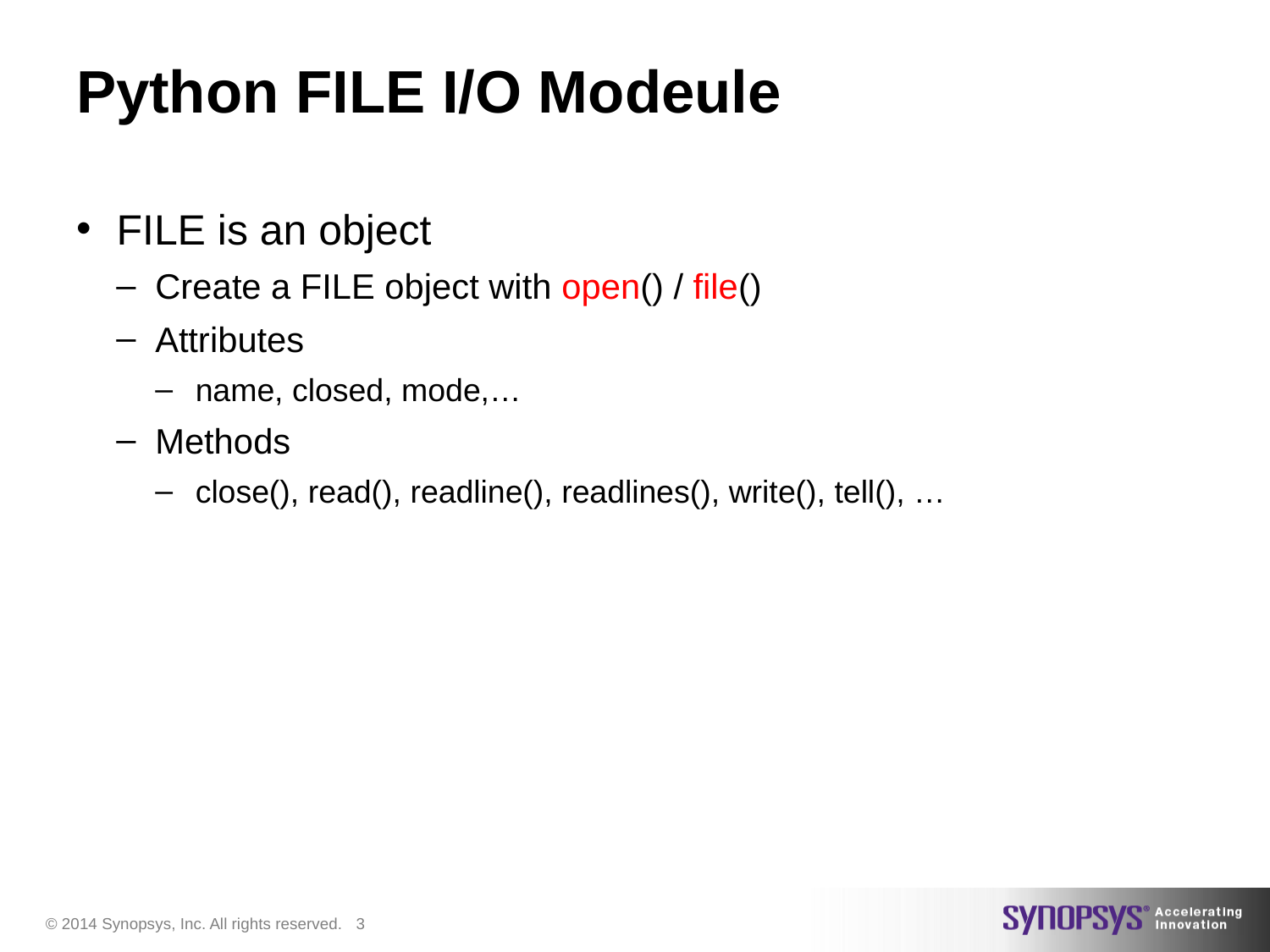

# Python FILE I/O Modeule
FILE is an object
Create a FILE object with open() / file()
Attributes
name, closed, mode,…
Methods
close(), read(), readline(), readlines(), write(), tell(), …